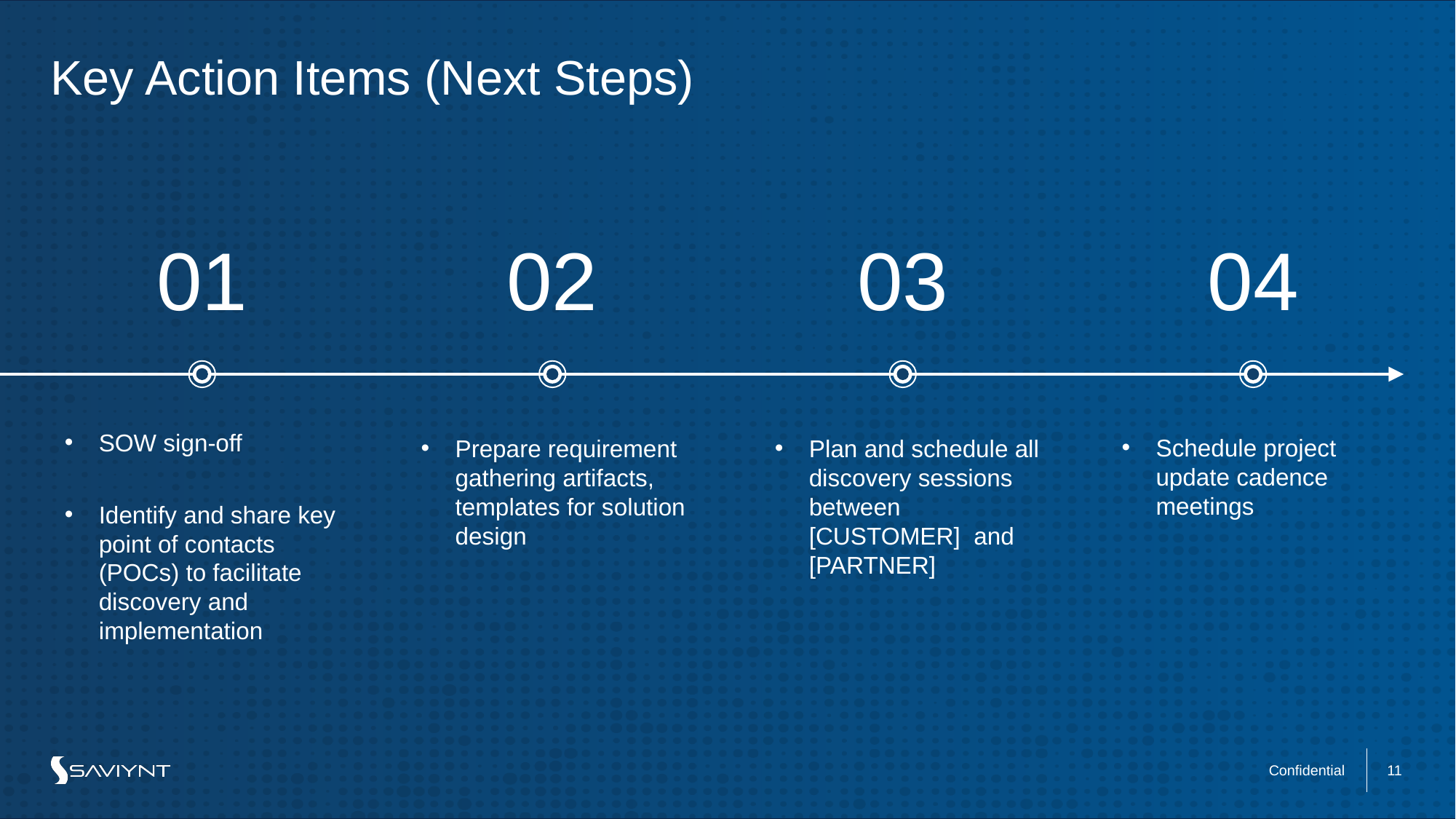

# Key Action Items (Next Steps)
01
02
03
04

SOW sign-off

Identify and share key point of contacts (POCs) to facilitate discovery and implementation
Schedule project update cadence meetings

Plan and schedule all discovery sessions between [CUSTOMER]  and [PARTNER]
Prepare requirement gathering artifacts, templates for solution design